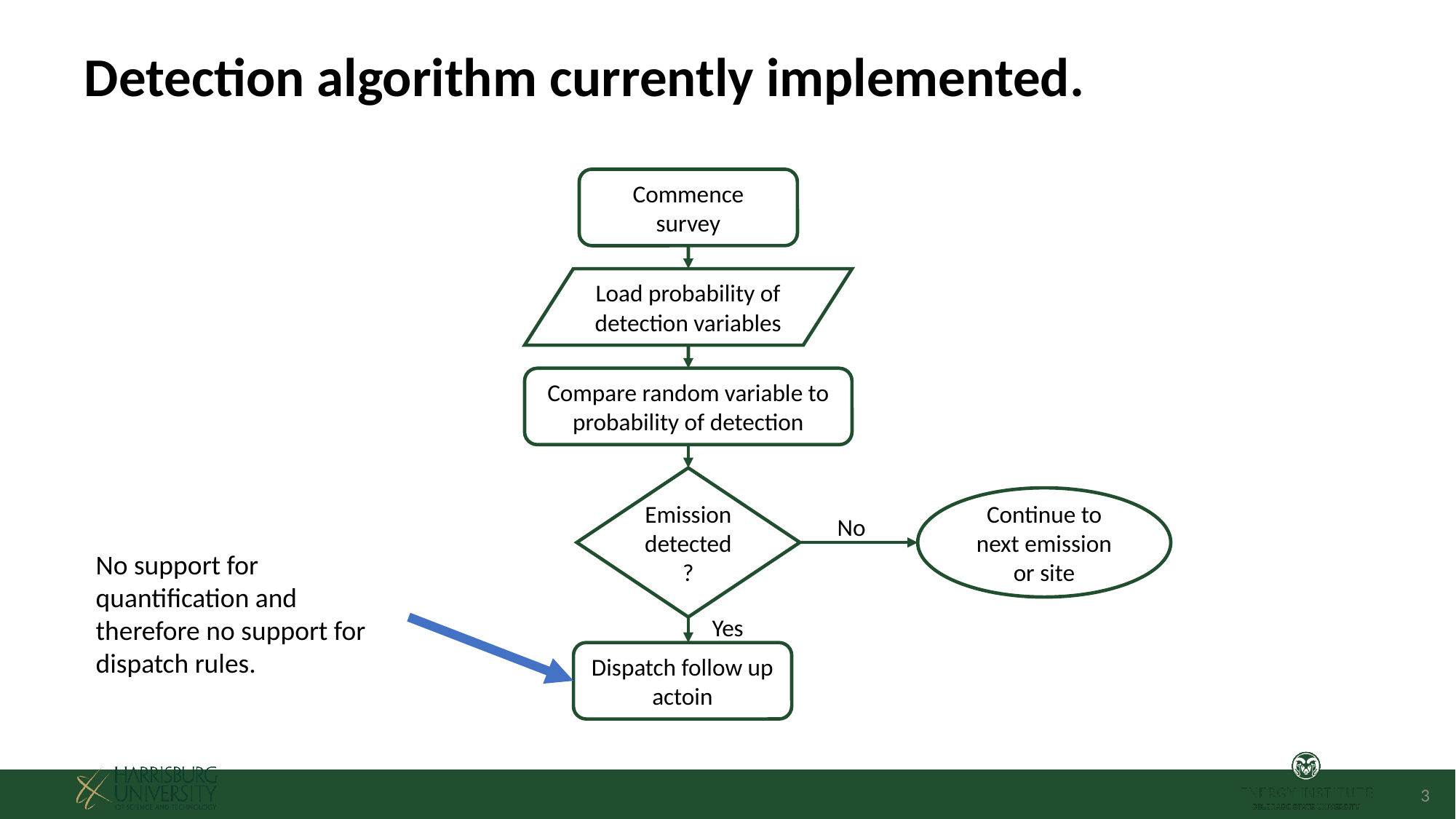

# Detection algorithm currently implemented.
Commence
survey
Load probability of detection variables
Compare random variable to probability of detection
Emission detected?
Continue to next emission or site
No
No support for quantification and therefore no support for dispatch rules.
Yes
Dispatch follow up actoin
3